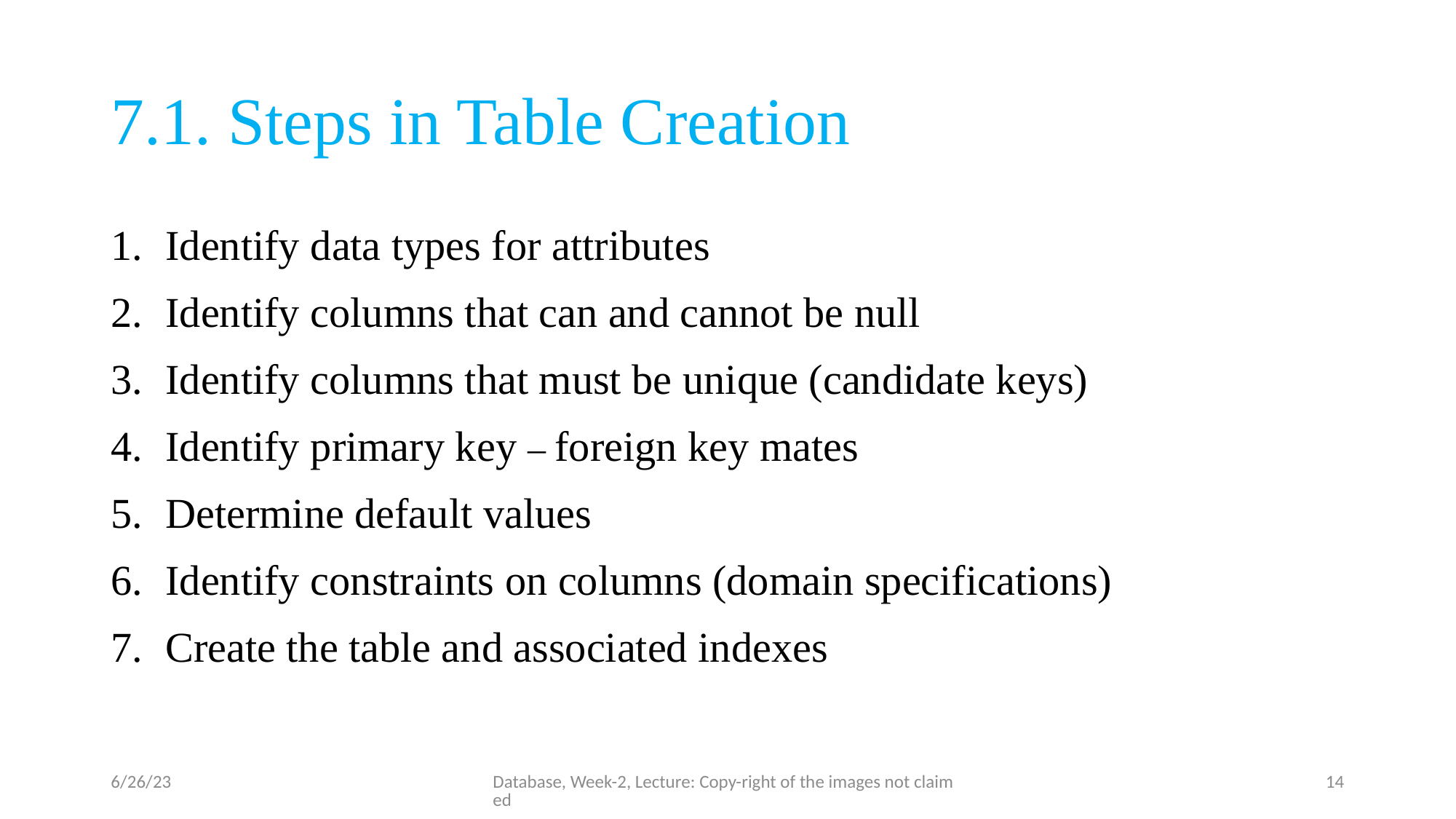

# 7.1. Steps in Table Creation
Identify data types for attributes
Identify columns that can and cannot be null
Identify columns that must be unique (candidate keys)
Identify primary key – foreign key mates
Determine default values
Identify constraints on columns (domain specifications)
Create the table and associated indexes

6/26/23
Database, Week-2, Lecture: Copy-right of the images not claimed
14